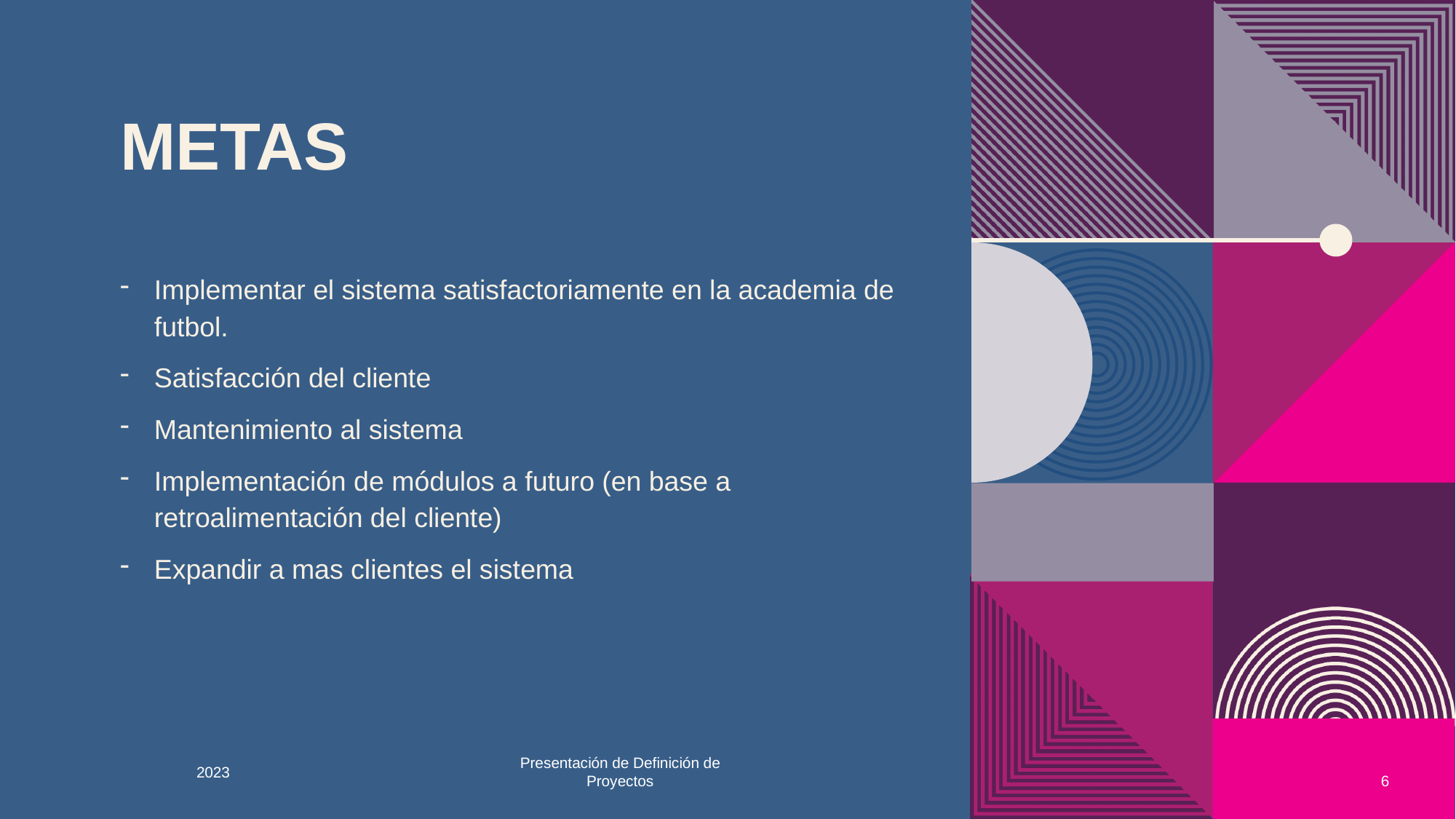

# Metas
Implementar el sistema satisfactoriamente en la academia de futbol.
Satisfacción del cliente
Mantenimiento al sistema
Implementación de módulos a futuro (en base a retroalimentación del cliente)
Expandir a mas clientes el sistema

Presentación de Definición de Proyectos
2023
6